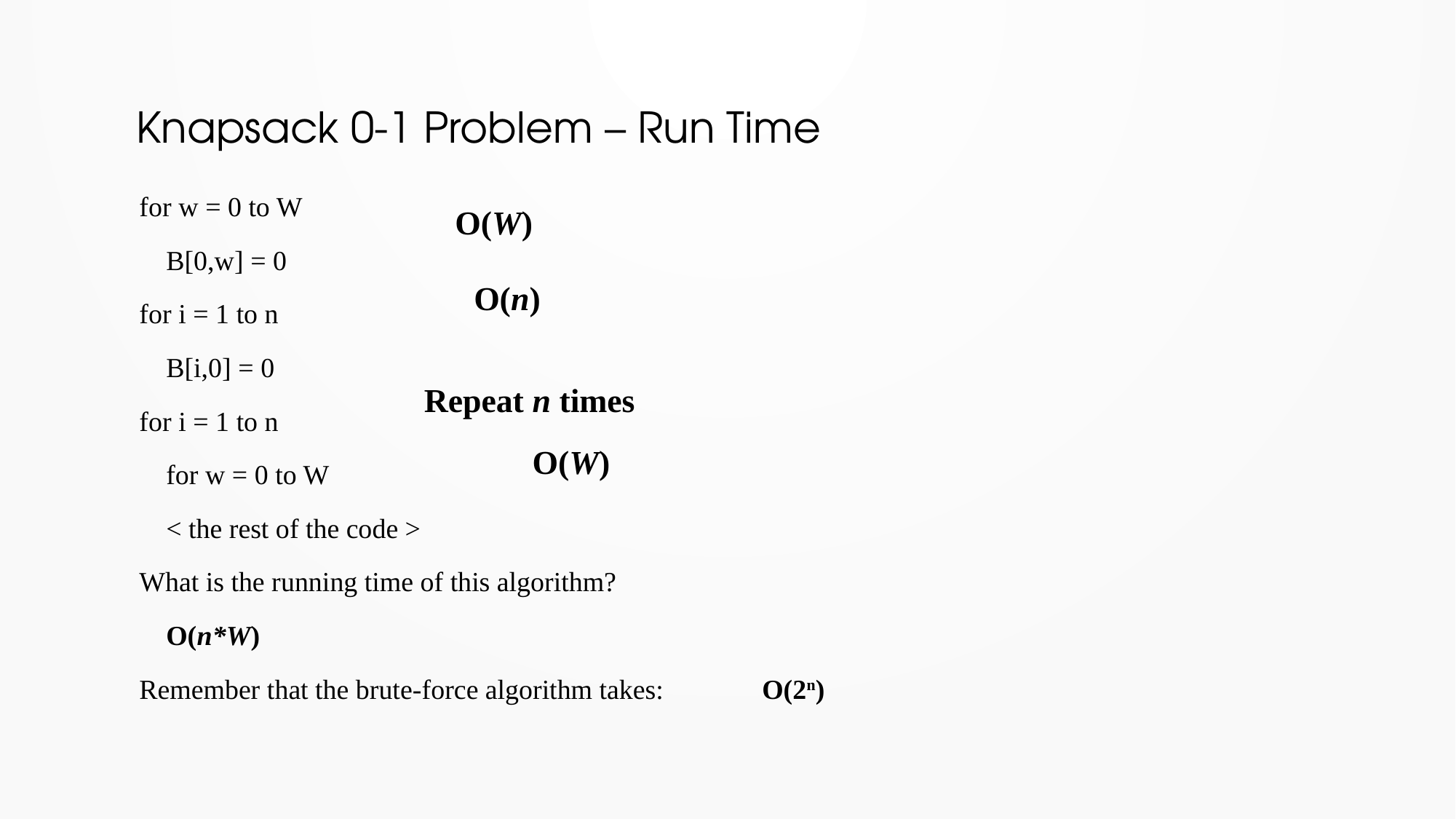

# Knapsack 0-1 Problem – Run Time
for w = 0 to W
	B[0,w] = 0
for i = 1 to n
	B[i,0] = 0
for i = 1 to n
	for w = 0 to W
		< the rest of the code >
What is the running time of this algorithm?
		O(n*W)
Remember that the brute-force algorithm takes: 	O(2n)
O(W)
O(n)
Repeat n times
O(W)